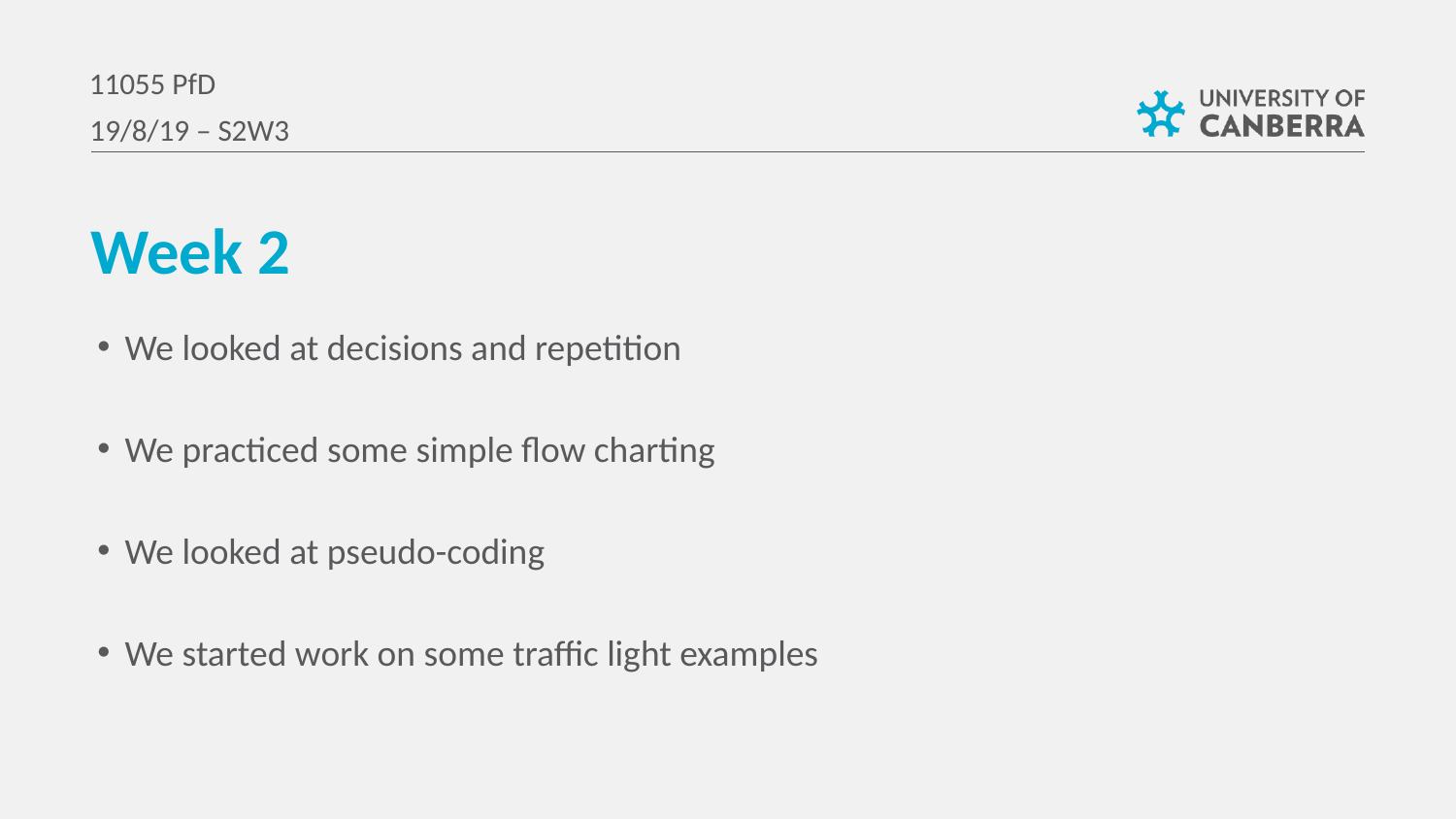

11055 PfD
19/8/19 – S2W3
Week 2
We looked at decisions and repetition

We practiced some simple flow charting

We looked at pseudo-coding

We started work on some traffic light examples